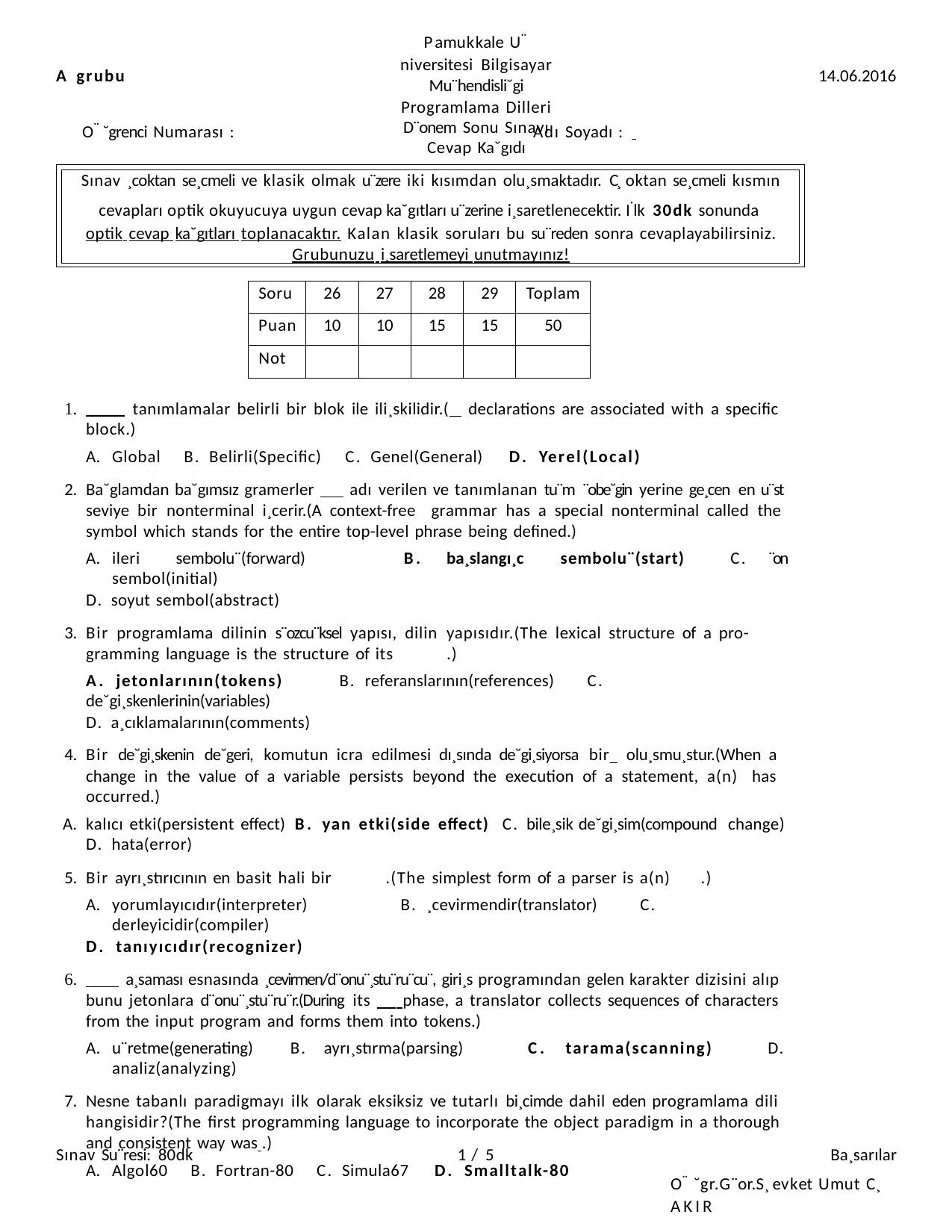

Pamukkale U¨ niversitesi  Bilgisayar Mu¨hendisli˘gi
Programlama Dilleri D¨onem Sonu Sınavı Cevap Ka˘gıdı
A grubu
14.06.2016
O¨ ˘grenci Numarası :	Adı Soyadı :

Sınav ¸coktan se¸cmeli ve klasik olmak u¨zere iki kısımdan olu¸smaktadır. C¸ oktan se¸cmeli kısmın
cevapları optik okuyucuya uygun cevap ka˘gıtları u¨zerine i¸saretlenecektir. I˙lk 30dk sonunda  optik cevap ka˘gıtları toplanacaktır. Kalan klasik soruları bu su¨reden sonra cevaplayabilirsiniz.
Grubunuzu i¸saretlemeyi unutmayınız!
| Soru | 26 | 27 | 28 | 29 | Toplam |
| --- | --- | --- | --- | --- | --- |
| Puan | 10 | 10 | 15 | 15 | 50 |
| Not |  |  |  |  |  |
       tanımlamalar belirli bir blok ile ili¸skilidir.(   declarations are associated with a specific  block.)
Global    B. Belirli(Specific)     C. Genel(General)     D. Yerel(Local)
Ba˘glamdan ba˘gımsız gramerler      adı verilen ve tanımlanan tu¨m ¨obe˘gin yerine ge¸cen en u¨st  seviye bir nonterminal i¸cerir.(A context-free  grammar has a special nonterminal called the  symbol which stands for the entire top-level phrase being defined.)
ileri  sembolu¨(forward)	B. ba¸slangı¸c  sembolu¨(start)	C. ¨on sembol(initial)
D. soyut sembol(abstract)
Bir programlama dilinin s¨ozcu¨ksel yapısı, dilin	yapısıdır.(The lexical structure of a pro-  gramming language is the structure of its	.)
A. jetonlarının(tokens)	B. referanslarının(references)	C. de˘gi¸skenlerinin(variables)
D. a¸cıklamalarının(comments)
Bir de˘gi¸skenin de˘geri, komutun icra edilmesi dı¸sında de˘gi¸siyorsa bir  olu¸smu¸stur.(When a  change in the value of a variable persists beyond the execution of a statement, a(n) has  occurred.)
kalıcı etki(persistent effect) B. yan etki(side effect)  C. bile¸sik de˘gi¸sim(compound  change) D. hata(error)
Bir ayrı¸stırıcının en basit hali bir	.(The simplest form of a parser is a(n)	.)
yorumlayıcıdır(interpreter)	B. ¸cevirmendir(translator)	C. derleyicidir(compiler)
D. tanıyıcıdır(recognizer)
       a¸saması esnasında ¸cevirmen/d¨onu¨¸stu¨ru¨cu¨, giri¸s programından gelen karakter dizisini alıp  bunu jetonlara d¨onu¨¸stu¨ru¨r.(During its     phase, a translator collects sequences of characters  from the input program and forms them into tokens.)
u¨retme(generating)  B. ayrı¸stırma(parsing)     C. tarama(scanning)    D. analiz(analyzing)
Nesne tabanlı paradigmayı ilk olarak eksiksiz ve tutarlı bi¸cimde dahil eden programlama dili  hangisidir?(The first programming language to incorporate the object paradigm in a thorough  and consistent way was .)
Algol60     B. Fortran-80     C. Simula67     D. Smalltalk-80
Sınav Su¨resi: 80dk
1 / 5
Ba¸sarılar
O¨ ˘gr.G¨or.S¸evket Umut C¸ AKIR